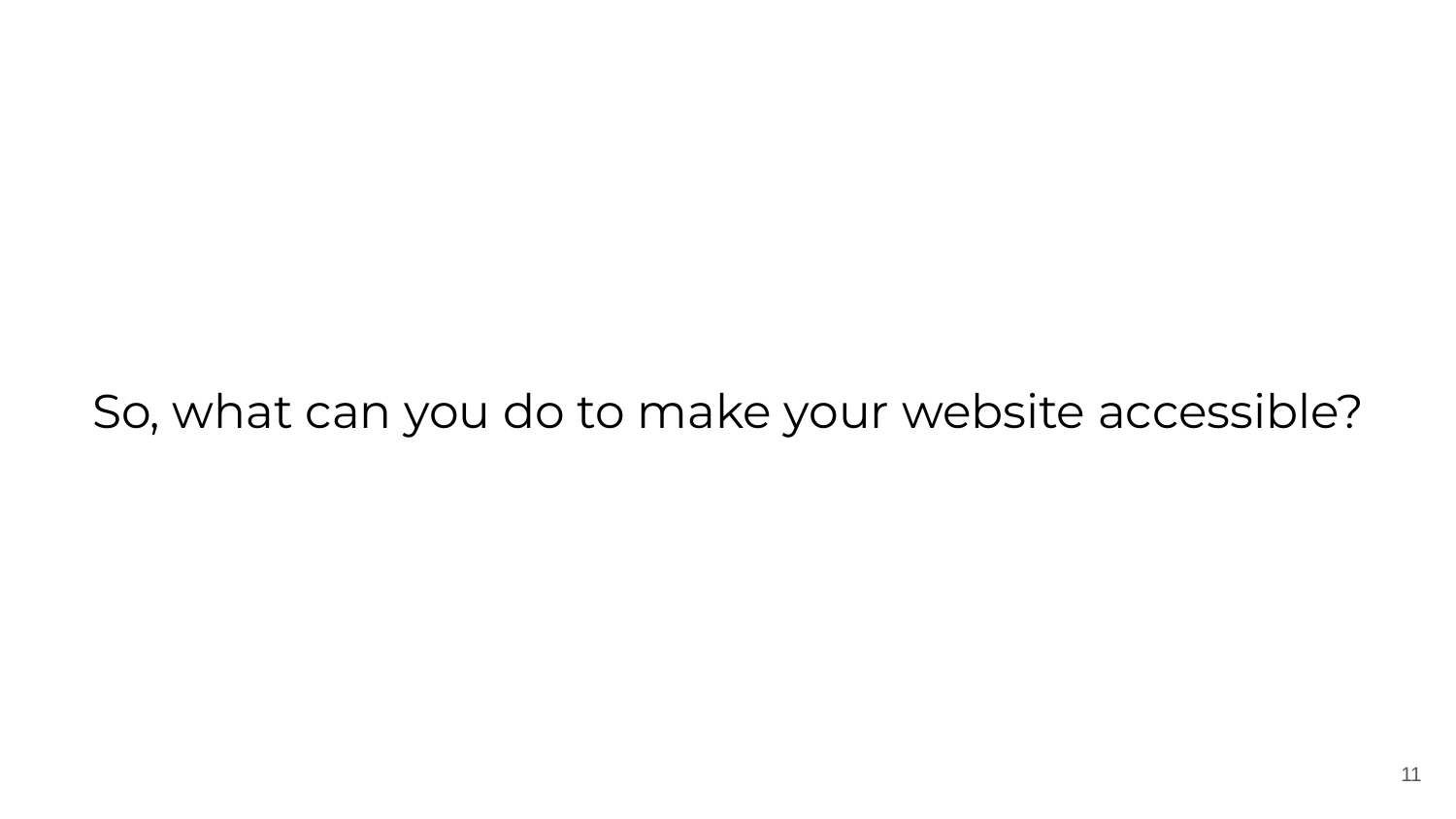

# So, what can you do to make your website accessible?
11